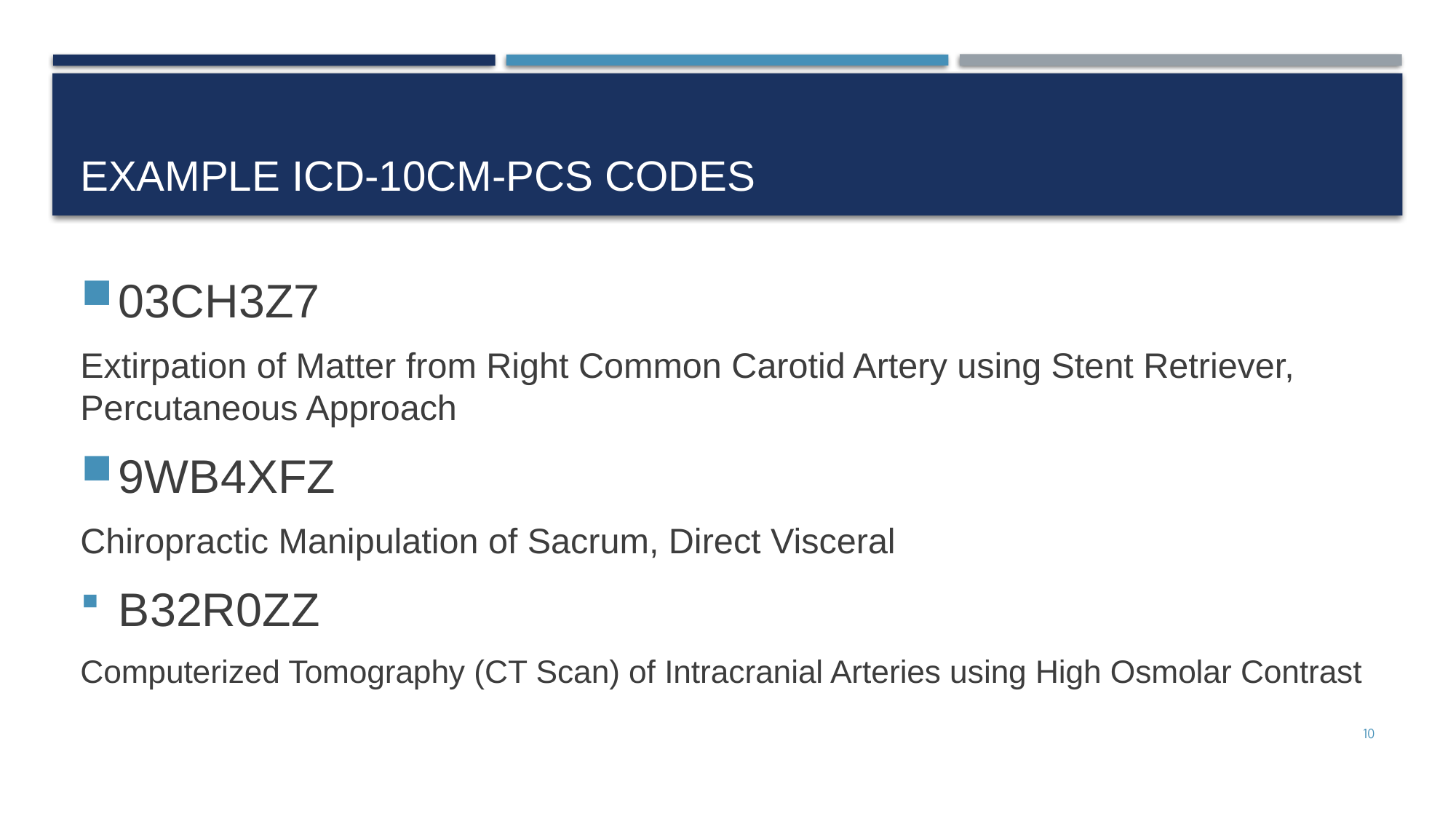

# Example icd-10cm-pcs codeS
03CH3Z7
Extirpation of Matter from Right Common Carotid Artery using Stent Retriever, Percutaneous Approach
9WB4XFZ
Chiropractic Manipulation of Sacrum, Direct Visceral
B32R0ZZ
Computerized Tomography (CT Scan) of Intracranial Arteries using High Osmolar Contrast
10